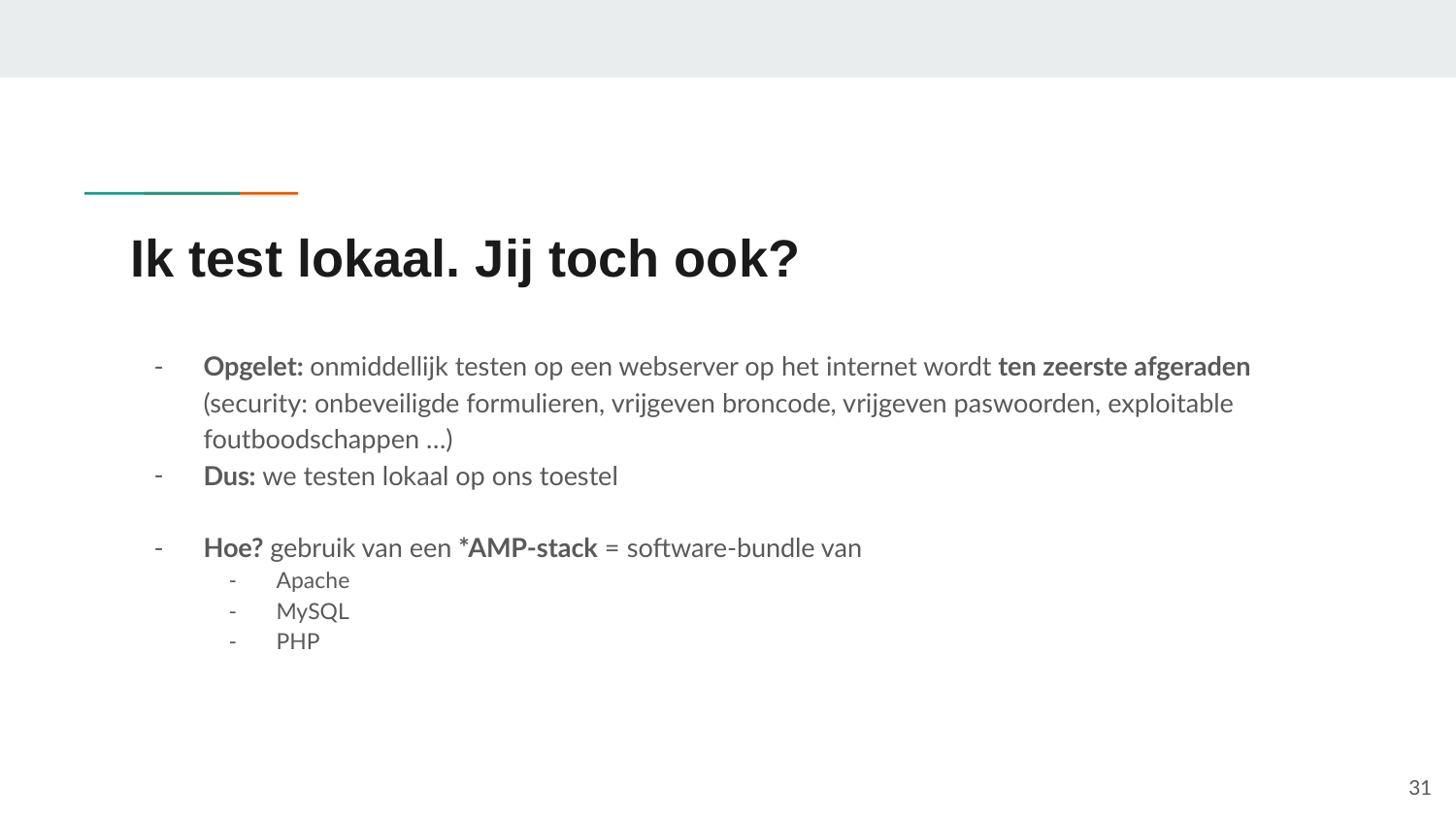

# Ik test lokaal. Jij toch ook?
Opgelet: onmiddellijk testen op een webserver op het internet wordt ten zeerste afgeraden (security: onbeveiligde formulieren, vrijgeven broncode, vrijgeven paswoorden, exploitable foutboodschappen …)
Dus: we testen lokaal op ons toestel
Hoe? gebruik van een *AMP-stack = software-bundle van
Apache
MySQL
PHP
31